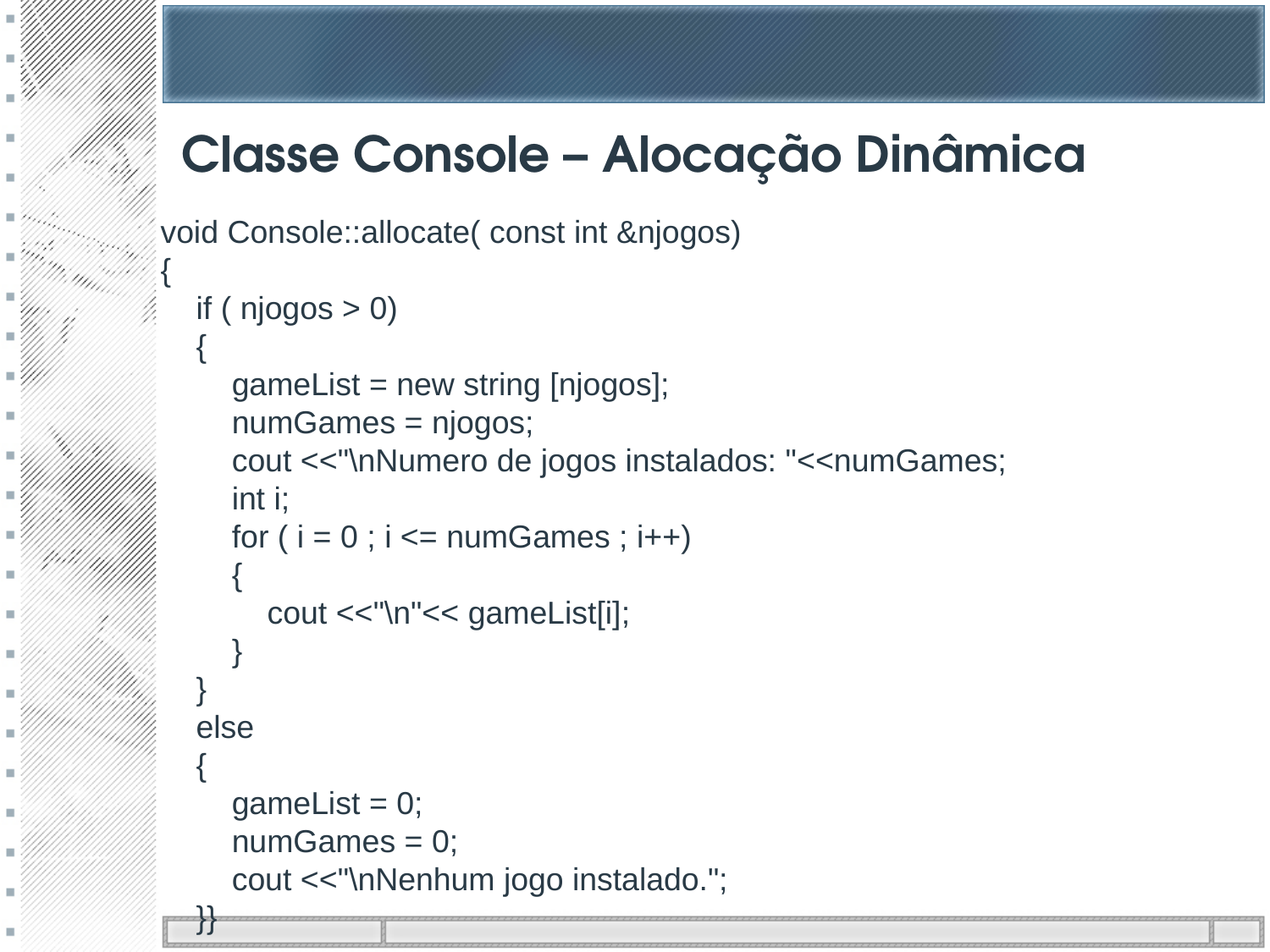

Classe Console – Alocação Dinâmica
void Console::allocate( const int &njogos)
{
    if ( njogos > 0)
    {
        gameList = new string [njogos];
        numGames = njogos;
        cout <<"\nNumero de jogos instalados: "<<numGames;
        int i;
        for ( i = 0 ; i <= numGames ; i++)
        {
            cout <<"\n"<< gameList[i];
        }
    }
    else
    {
        gameList = 0;
        numGames = 0;
        cout <<"\nNenhum jogo instalado.";
    }}